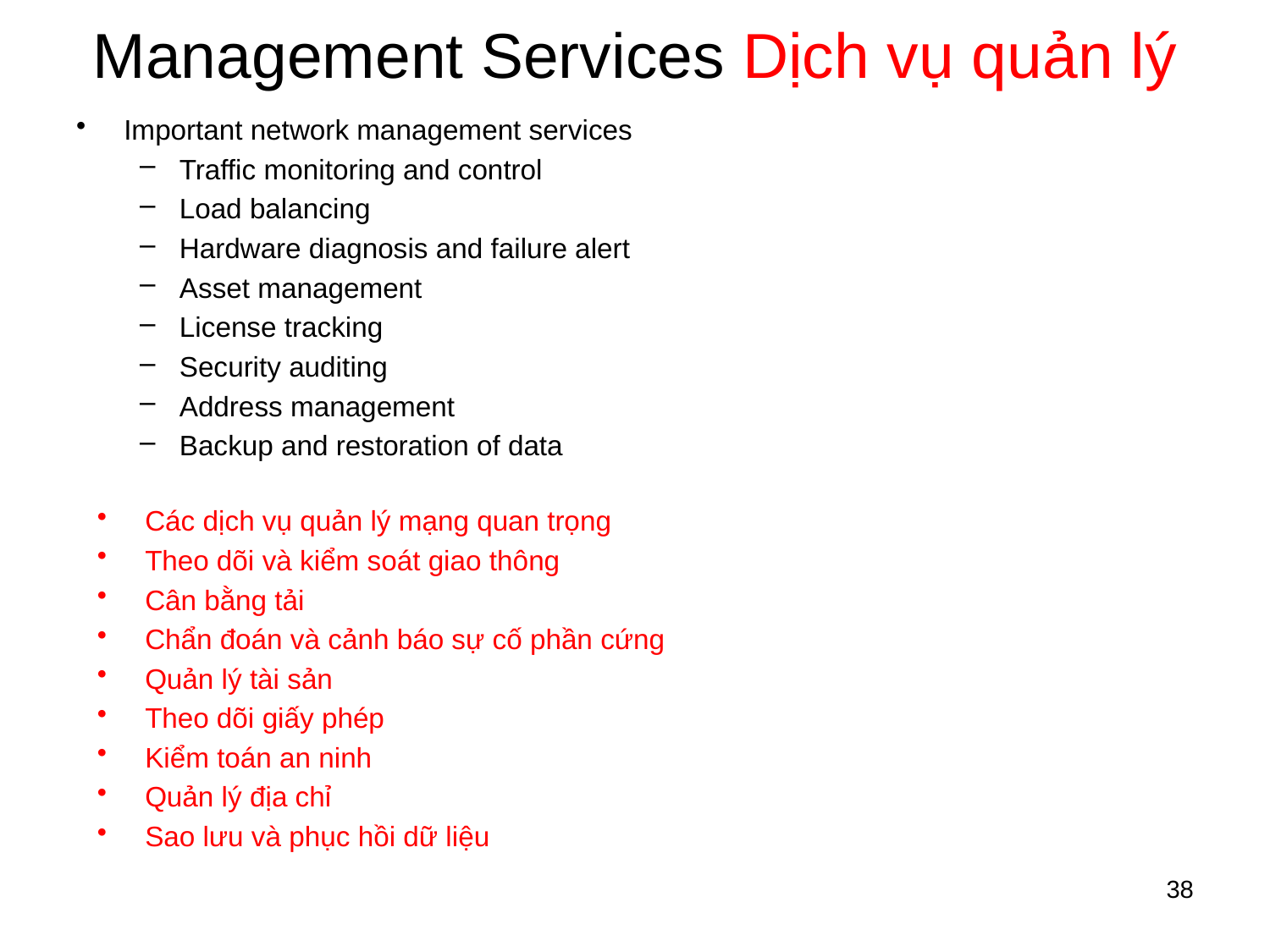

# Management Services Dịch vụ quản lý
Important network management services
Traffic monitoring and control
Load balancing
Hardware diagnosis and failure alert
Asset management
License tracking
Security auditing
Address management
Backup and restoration of data
Các dịch vụ quản lý mạng quan trọng
Theo dõi và kiểm soát giao thông
Cân bằng tải
Chẩn đoán và cảnh báo sự cố phần cứng
Quản lý tài sản
Theo dõi giấy phép
Kiểm toán an ninh
Quản lý địa chỉ
Sao lưu và phục hồi dữ liệu
38